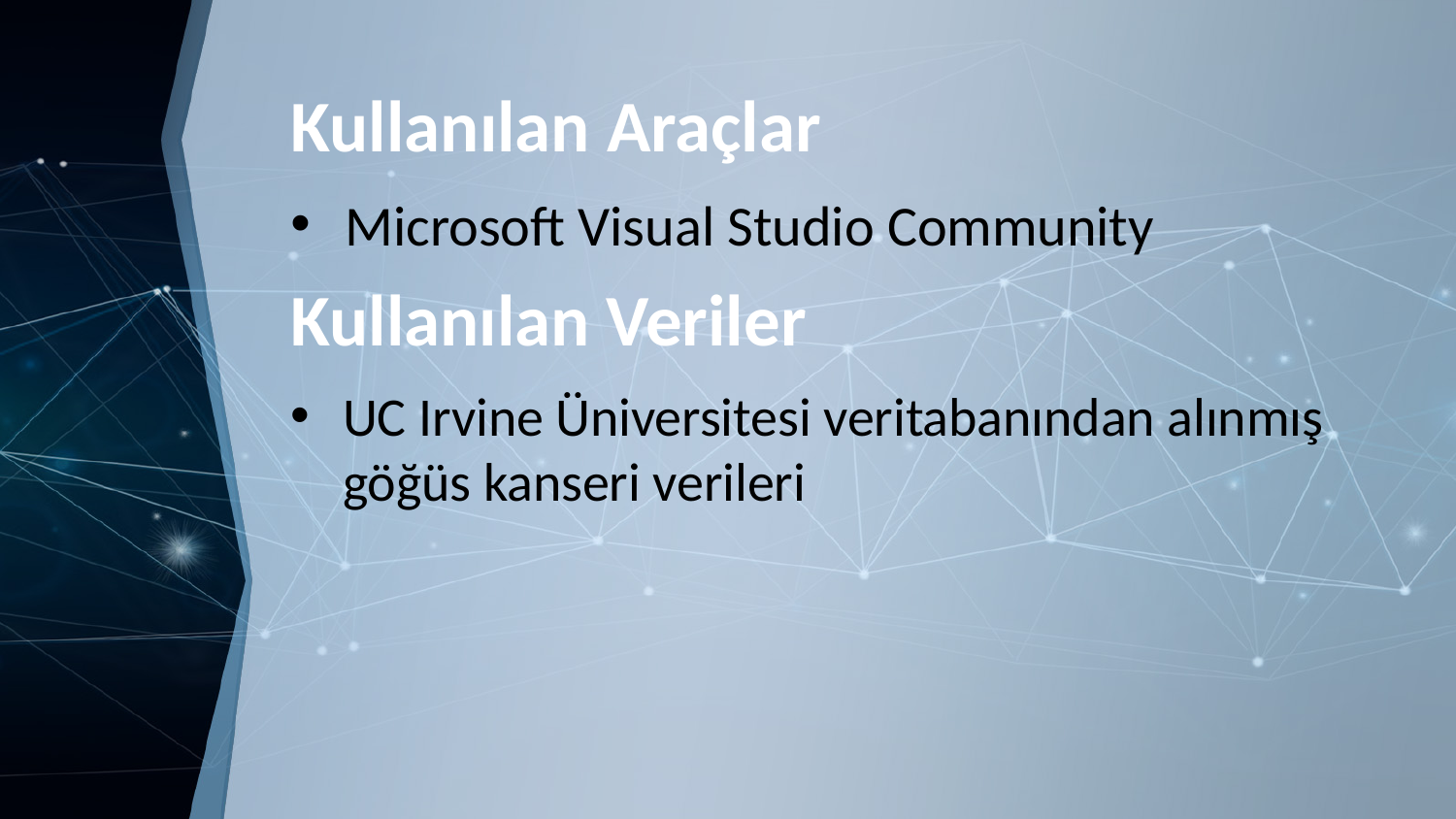

# Kullanılan Araçlar
Microsoft Visual Studio Community
Kullanılan Veriler
UC Irvine Üniversitesi veritabanından alınmış göğüs kanseri verileri